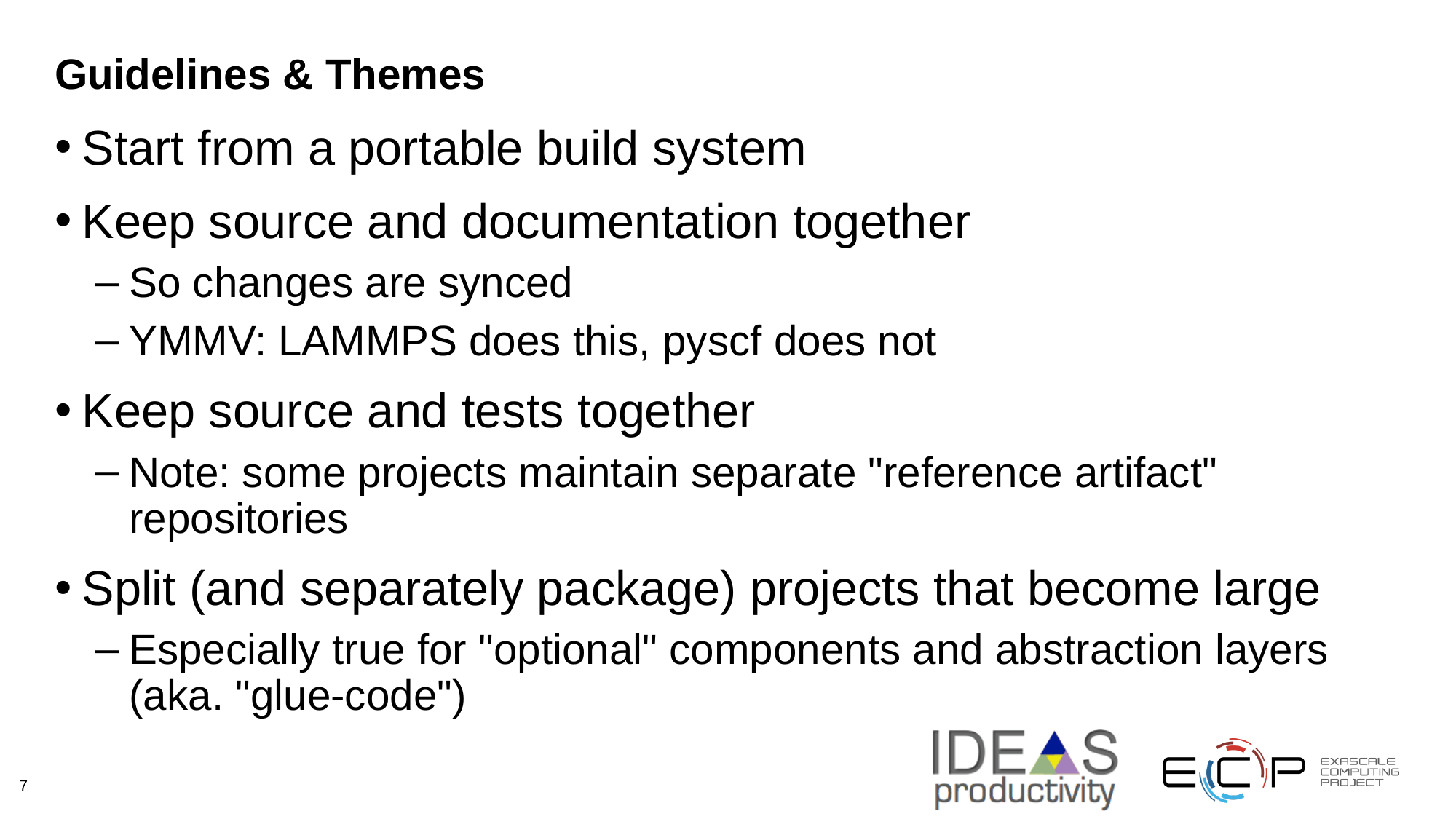

# Guidelines & Themes
Start from a portable build system
Keep source and documentation together
So changes are synced
YMMV: LAMMPS does this, pyscf does not
Keep source and tests together
Note: some projects maintain separate "reference artifact" repositories
Split (and separately package) projects that become large
Especially true for "optional" components and abstraction layers (aka. "glue-code")